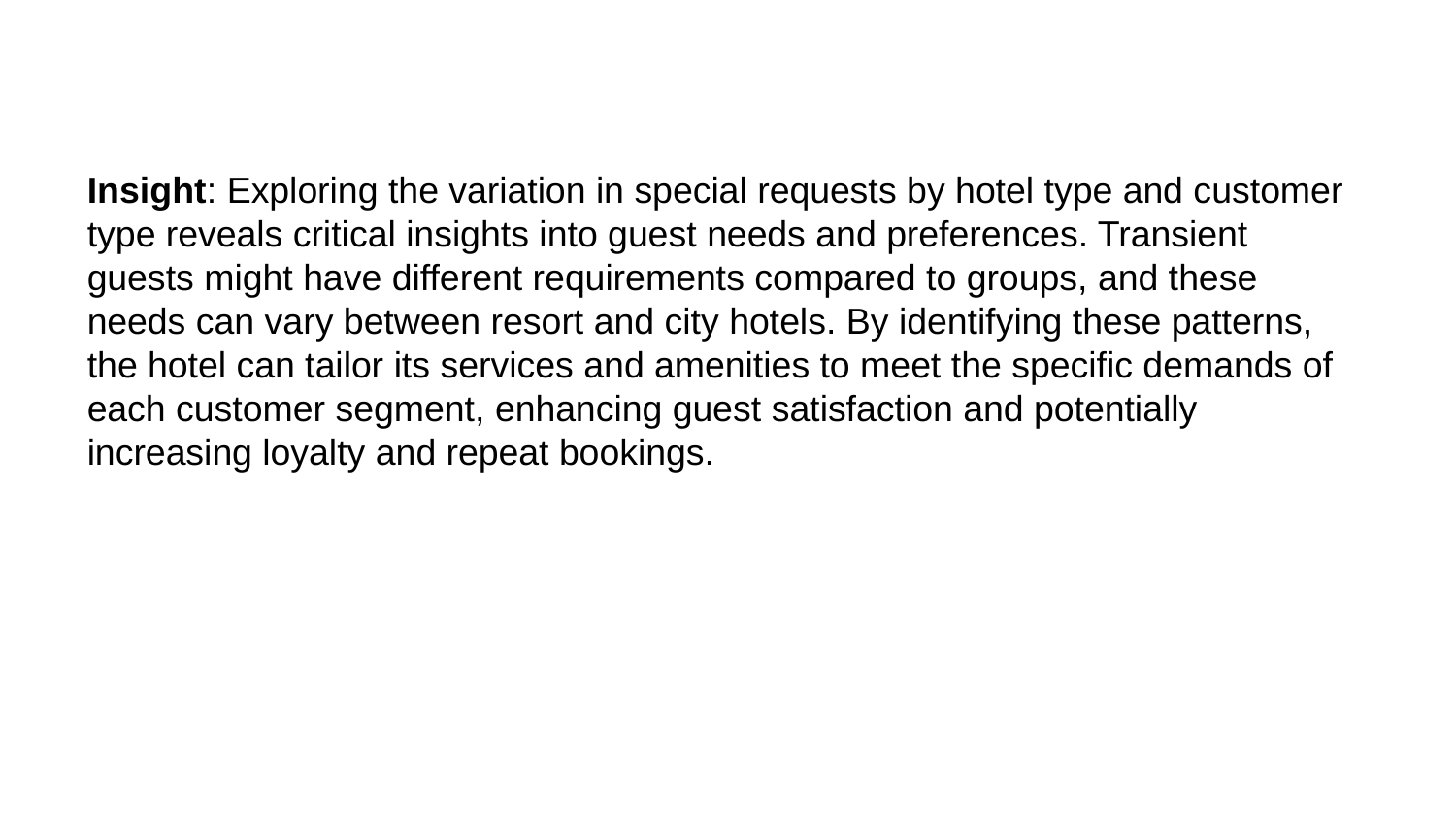

Insight: Exploring the variation in special requests by hotel type and customer type reveals critical insights into guest needs and preferences. Transient guests might have different requirements compared to groups, and these needs can vary between resort and city hotels. By identifying these patterns, the hotel can tailor its services and amenities to meet the specific demands of each customer segment, enhancing guest satisfaction and potentially increasing loyalty and repeat bookings.